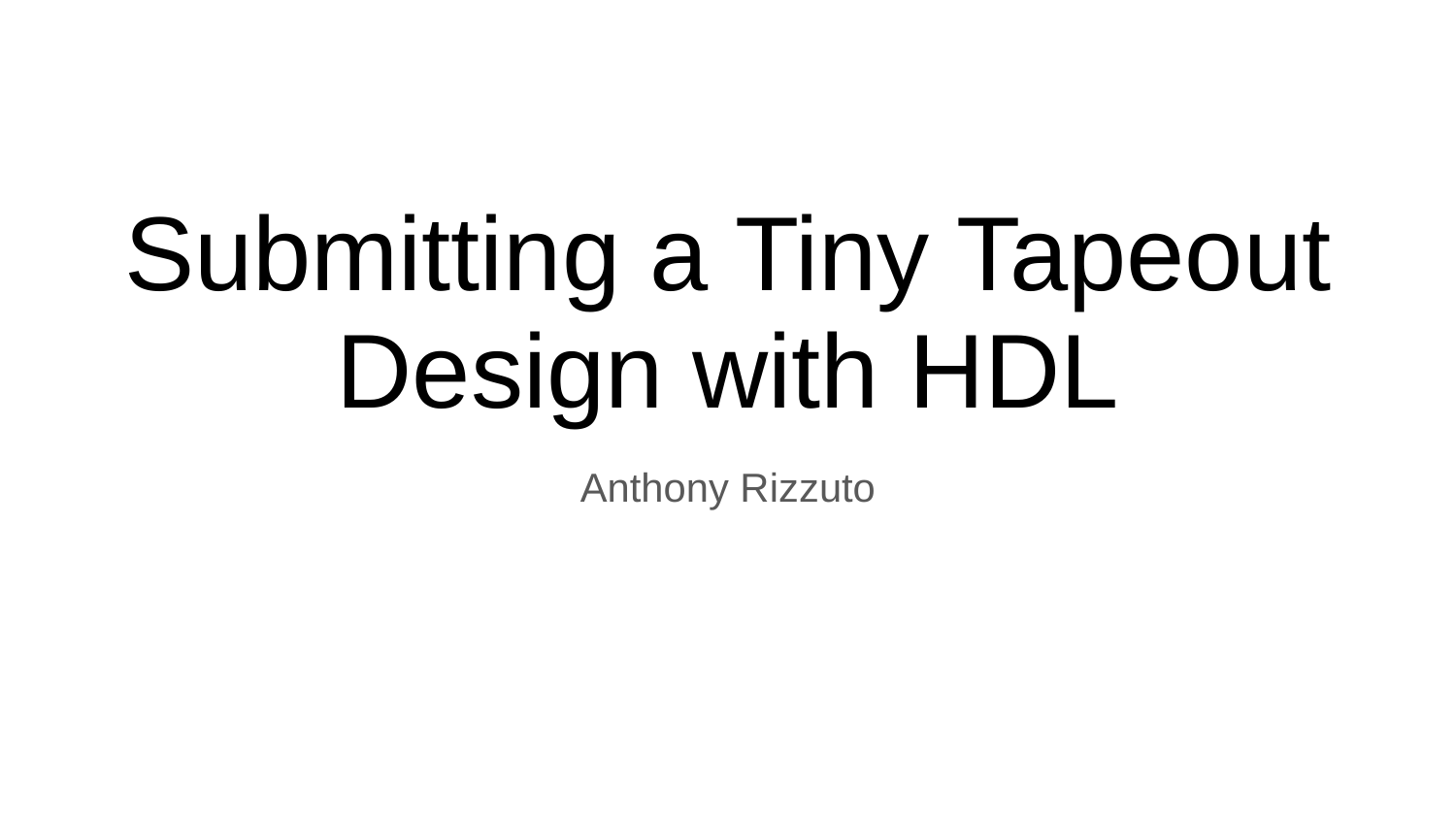

# Submitting a Tiny Tapeout Design with HDL
Anthony Rizzuto